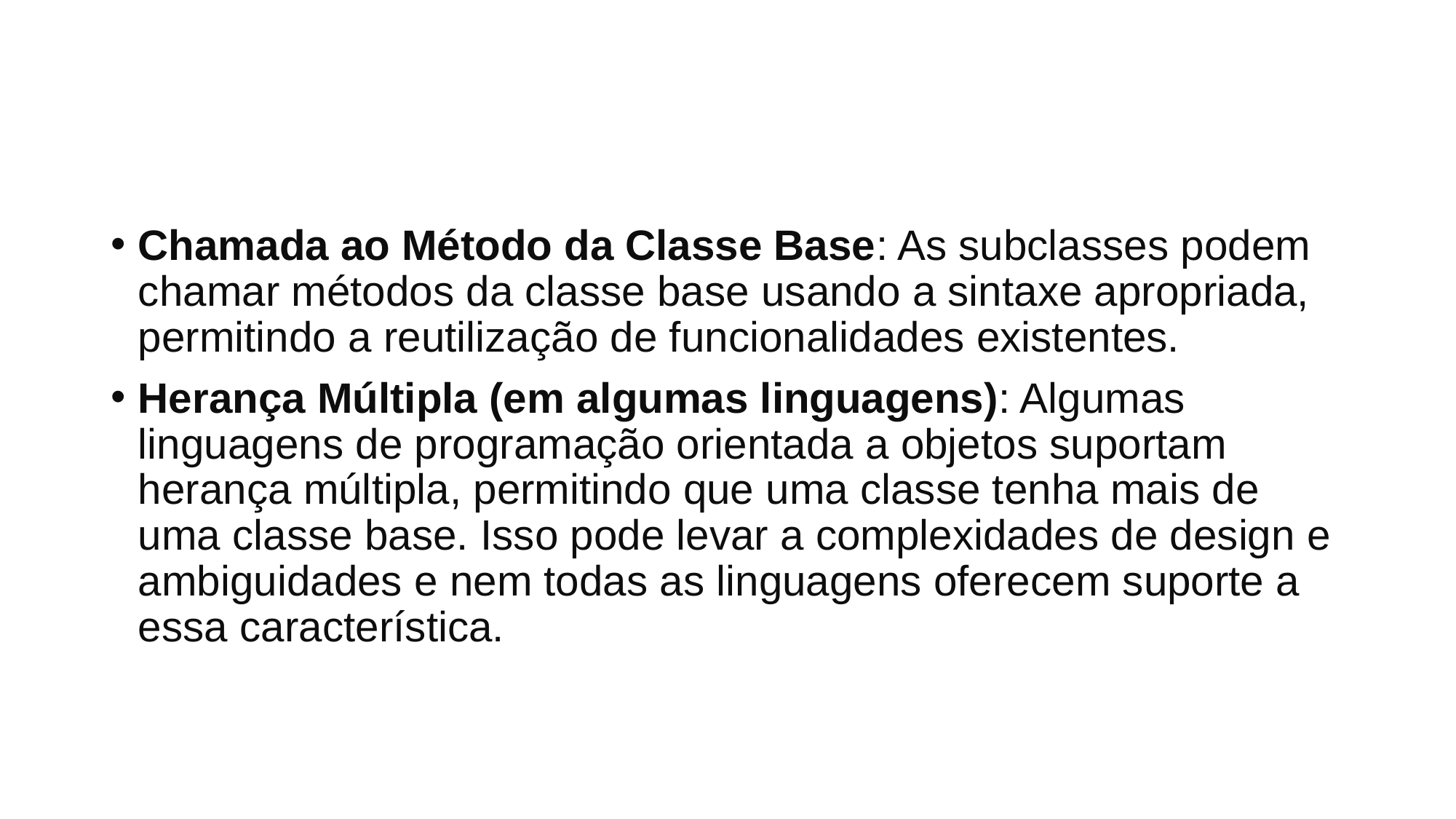

#
Chamada ao Método da Classe Base: As subclasses podem chamar métodos da classe base usando a sintaxe apropriada, permitindo a reutilização de funcionalidades existentes.
Herança Múltipla (em algumas linguagens): Algumas linguagens de programação orientada a objetos suportam herança múltipla, permitindo que uma classe tenha mais de uma classe base. Isso pode levar a complexidades de design e ambiguidades e nem todas as linguagens oferecem suporte a essa característica.